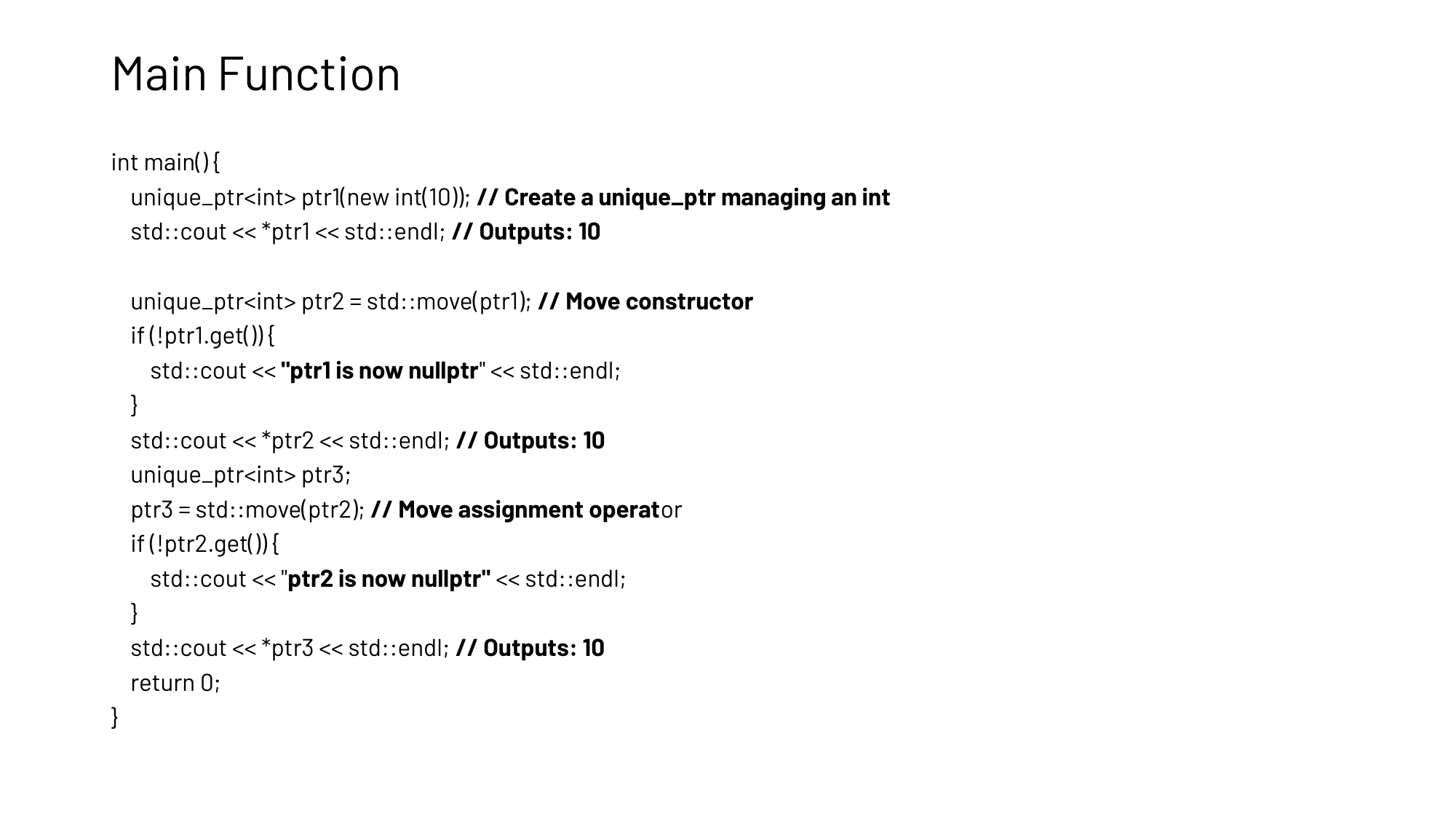

# Main Function

int main() {
    unique_ptr<int> ptr1(new int(10)); // Create a unique_ptr managing an int
    std::cout << *ptr1 << std::endl; // Outputs: 10

    unique_ptr<int> ptr2 = std::move(ptr1); // Move constructor
    if (!ptr1.get()) {
        std::cout << "ptr1 is now nullptr" << std::endl;
    }
    std::cout << *ptr2 << std::endl; // Outputs: 10
    unique_ptr<int> ptr3;
    ptr3 = std::move(ptr2); // Move assignment operator
    if (!ptr2.get()) {
        std::cout << "ptr2 is now nullptr" << std::endl;
    }
    std::cout << *ptr3 << std::endl; // Outputs: 10
    return 0;
}